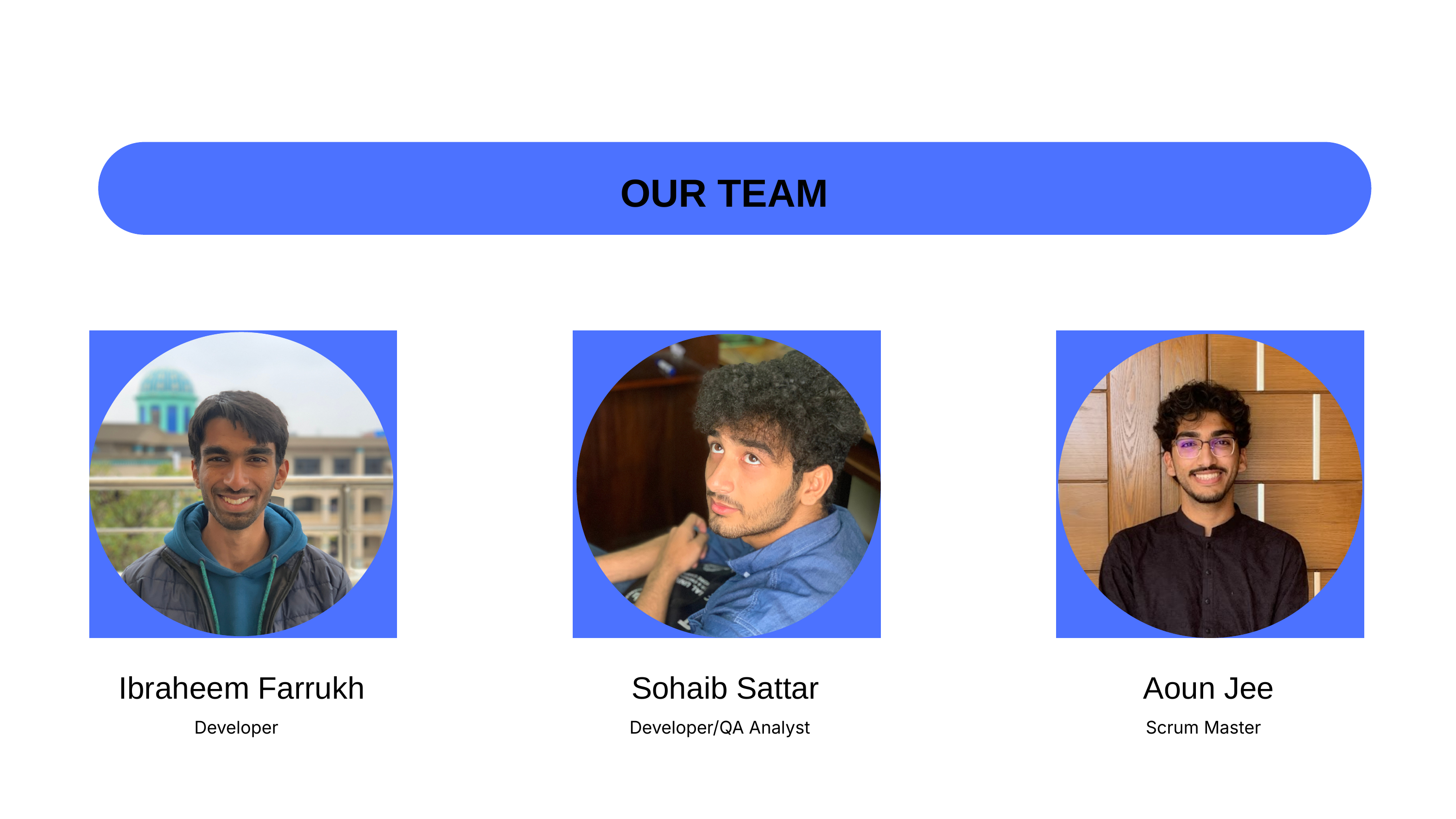

OUR TEAM

Ibraheem Farrukh
Sohaib Sattar
Aoun Jee
Developer
Developer/QA Analyst
Scrum Master